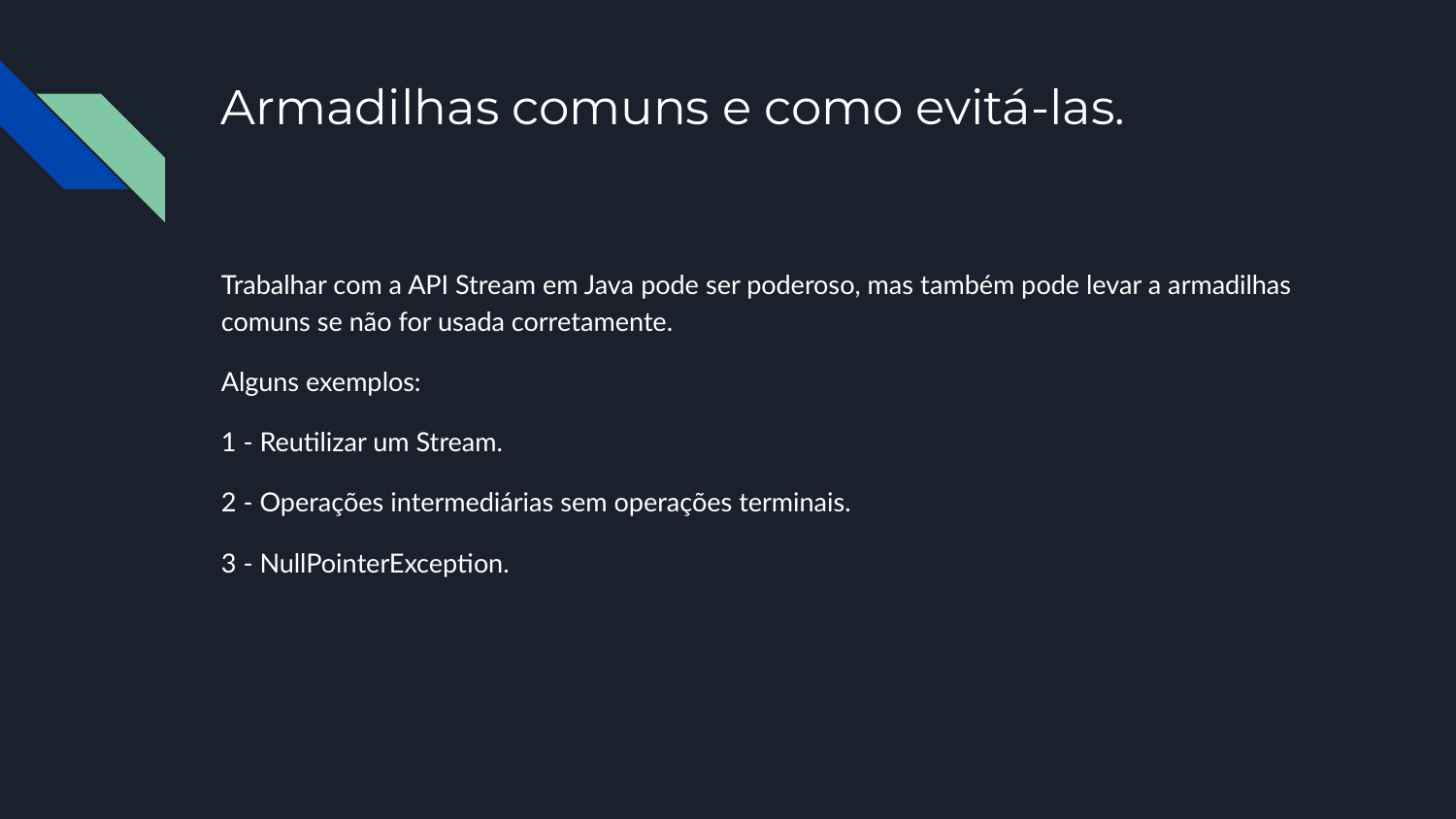

# Armadilhas comuns e como evitá-las.
Trabalhar com a API Stream em Java pode ser poderoso, mas também pode levar a armadilhas comuns se não for usada corretamente.
Alguns exemplos:
1 - Reutilizar um Stream.
2 - Operações intermediárias sem operações terminais.
3 - NullPointerException.